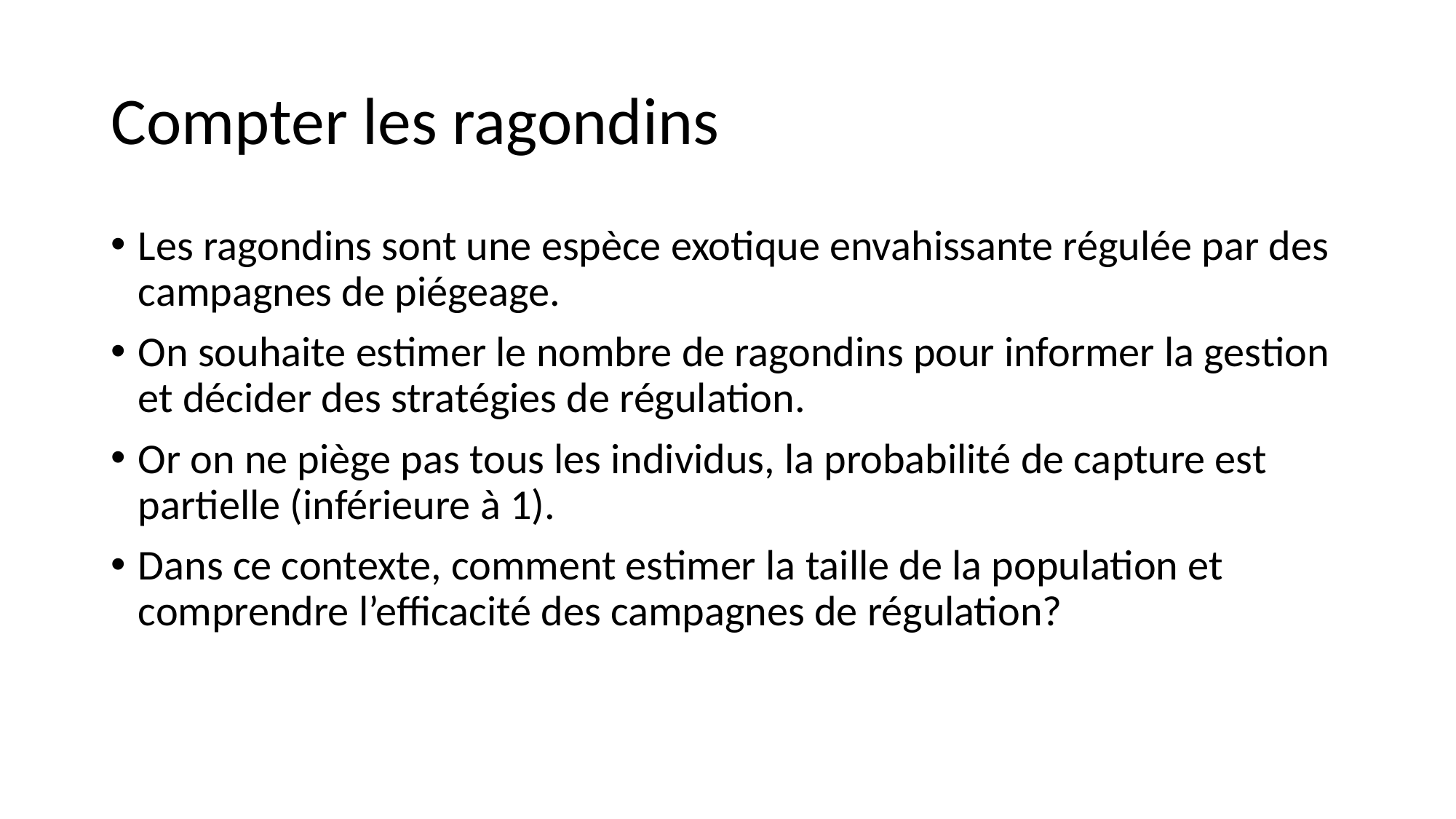

# Compter les ragondins
Les ragondins sont une espèce exotique envahissante régulée par des campagnes de piégeage.
On souhaite estimer le nombre de ragondins pour informer la gestion et décider des stratégies de régulation.
Or on ne piège pas tous les individus, la probabilité de capture est partielle (inférieure à 1).
Dans ce contexte, comment estimer la taille de la population et comprendre l’efficacité des campagnes de régulation?